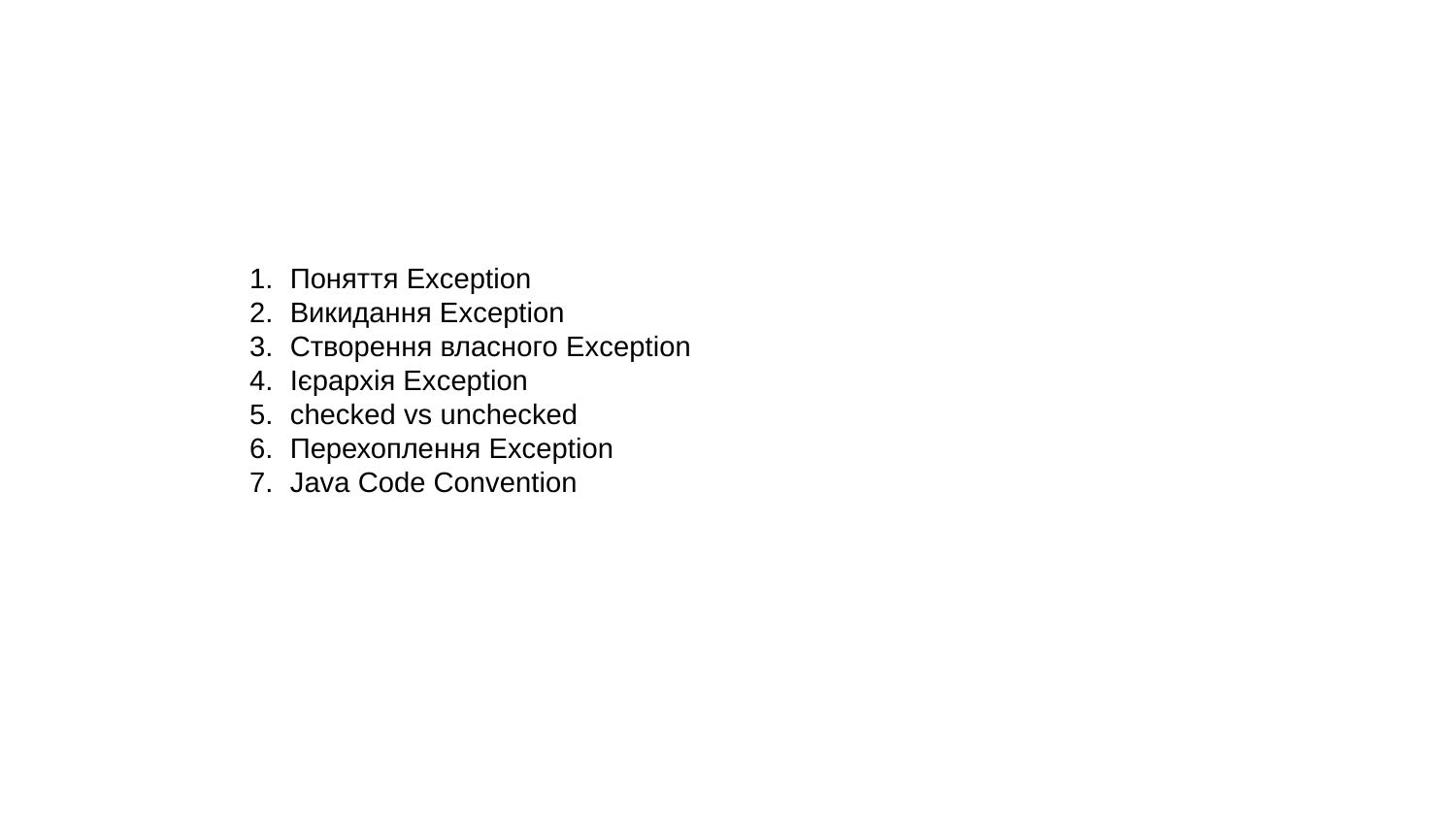

Поняття Exception
Викидання Exception
Створення власного Exception
Ієрархія Exception
checked vs unchecked
Перехоплення Exception
Java Code Convention